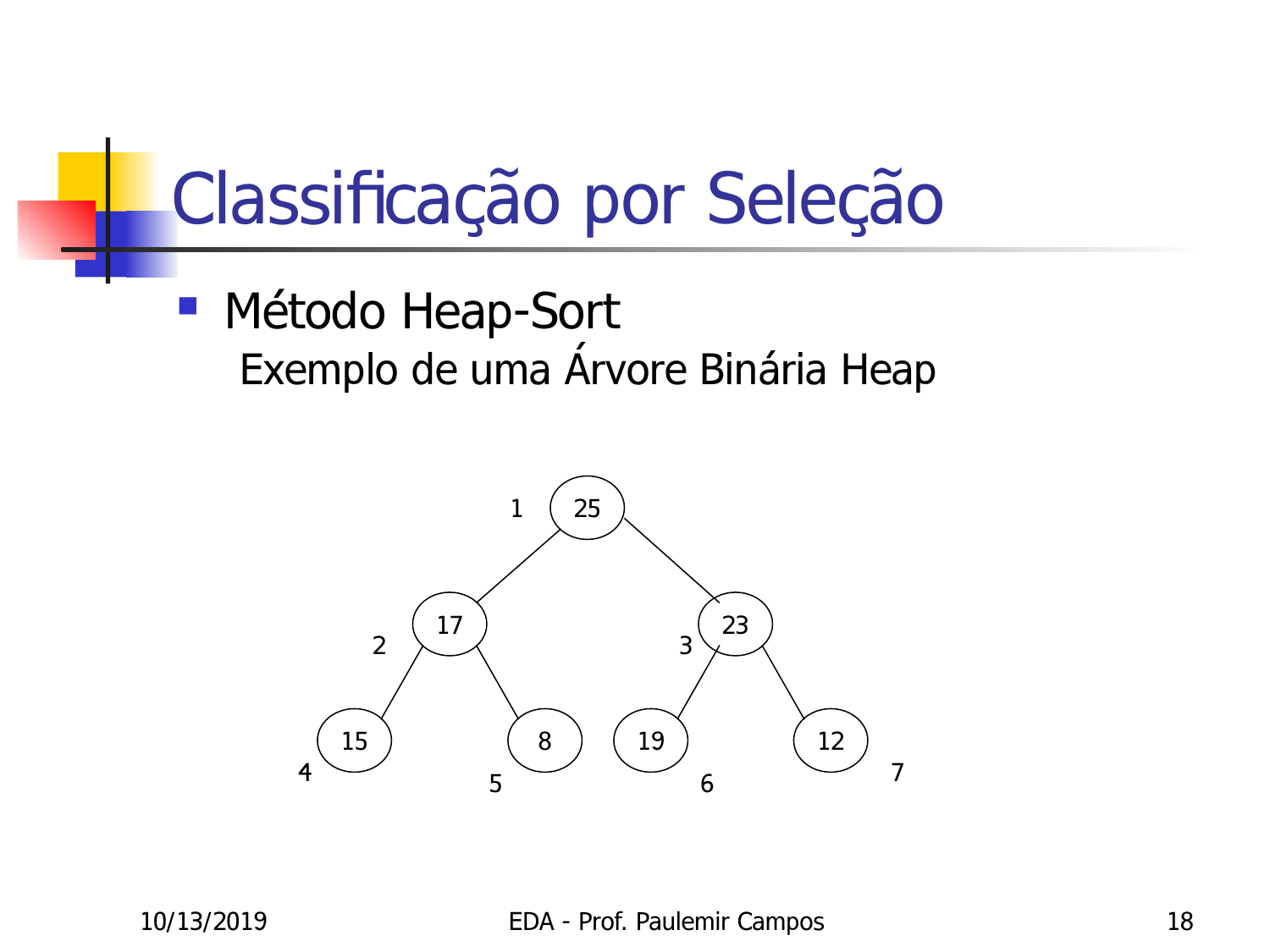

# Classificação por Seleção
Método Heap-Sort
Exemplo de uma Árvore Binária Heap
25
1

17
23
2
3

15
8
19
12
4
7
5
6
10/13/2019
EDA - Prof. Paulemir Campos
18